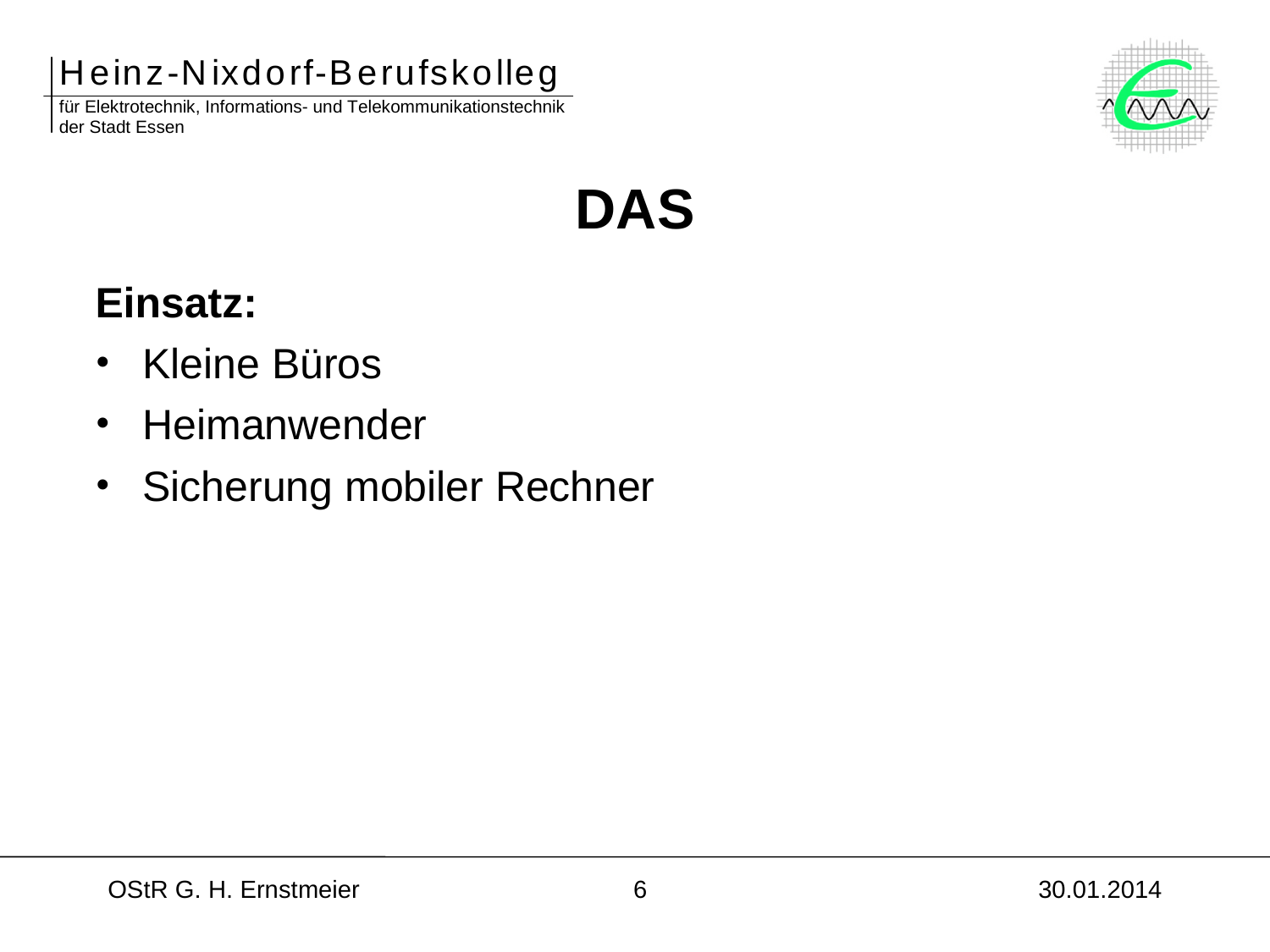

# DAS
Einsatz:
Kleine Büros
Heimanwender
Sicherung mobiler Rechner
OStR G. H. Ernstmeier
6
30.01.2014